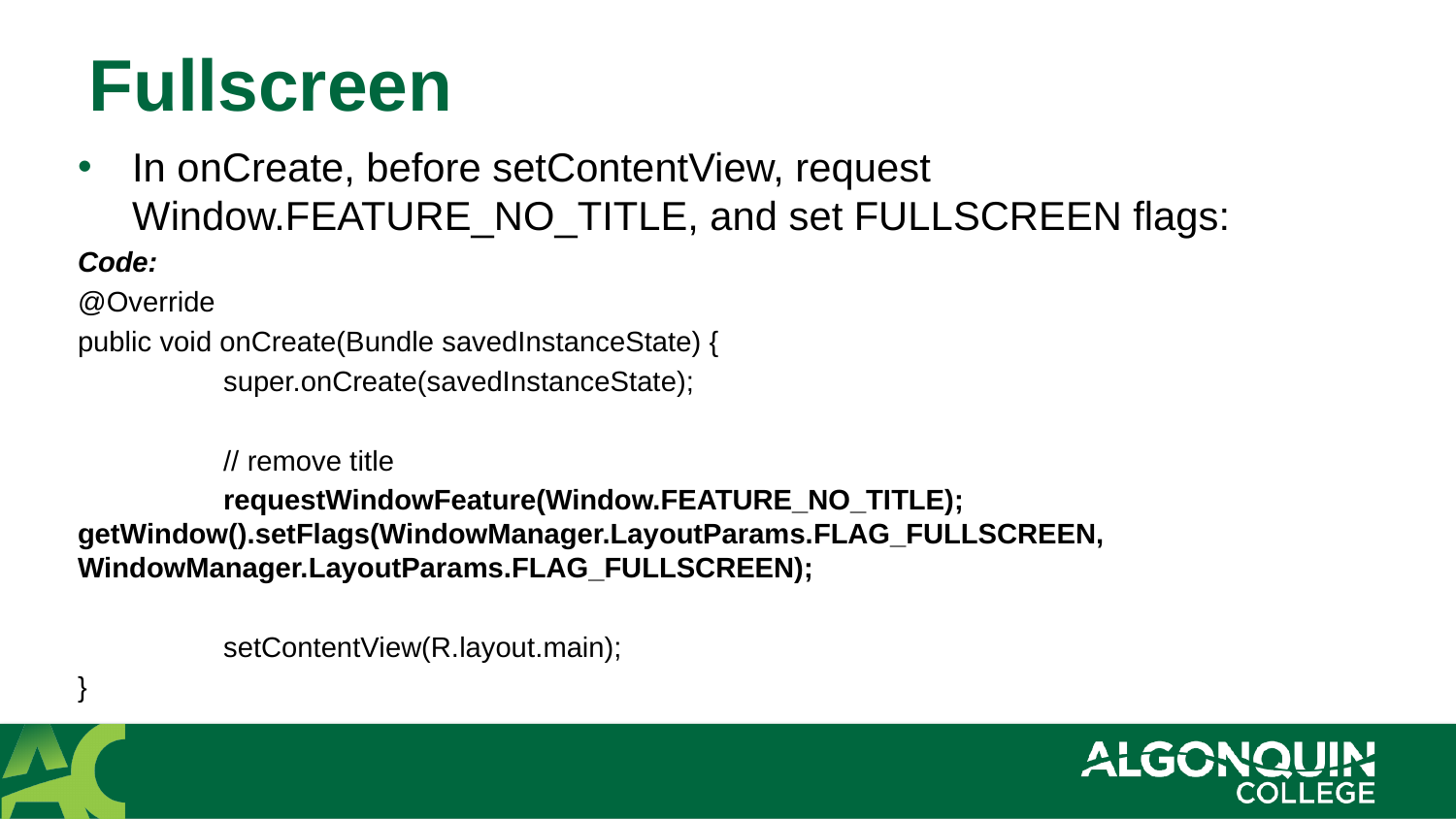

# Fullscreen
In onCreate, before setContentView, request Window.FEATURE_NO_TITLE, and set FULLSCREEN flags:
Code:
@Override
public void onCreate(Bundle savedInstanceState) {
	super.onCreate(savedInstanceState);

	// remove title
	requestWindowFeature(Window.FEATURE_NO_TITLE);            	getWindow().setFlags(WindowManager.LayoutParams.FLAG_FULLSCREEN,            	WindowManager.LayoutParams.FLAG_FULLSCREEN);

      	setContentView(R.layout.main);
}